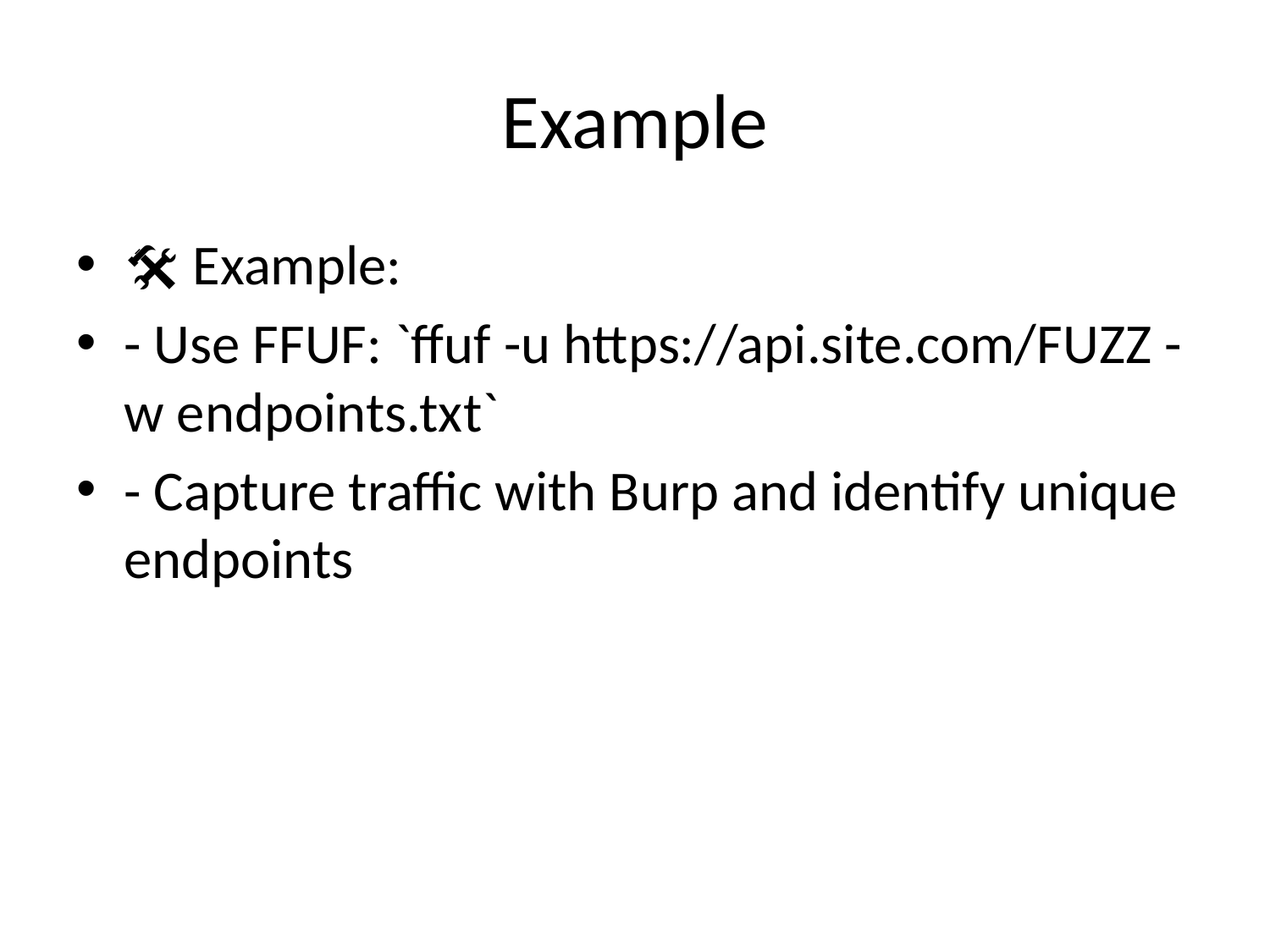

# Example
🛠️ Example:
- Use FFUF: `ffuf -u https://api.site.com/FUZZ -w endpoints.txt`
- Capture traffic with Burp and identify unique endpoints